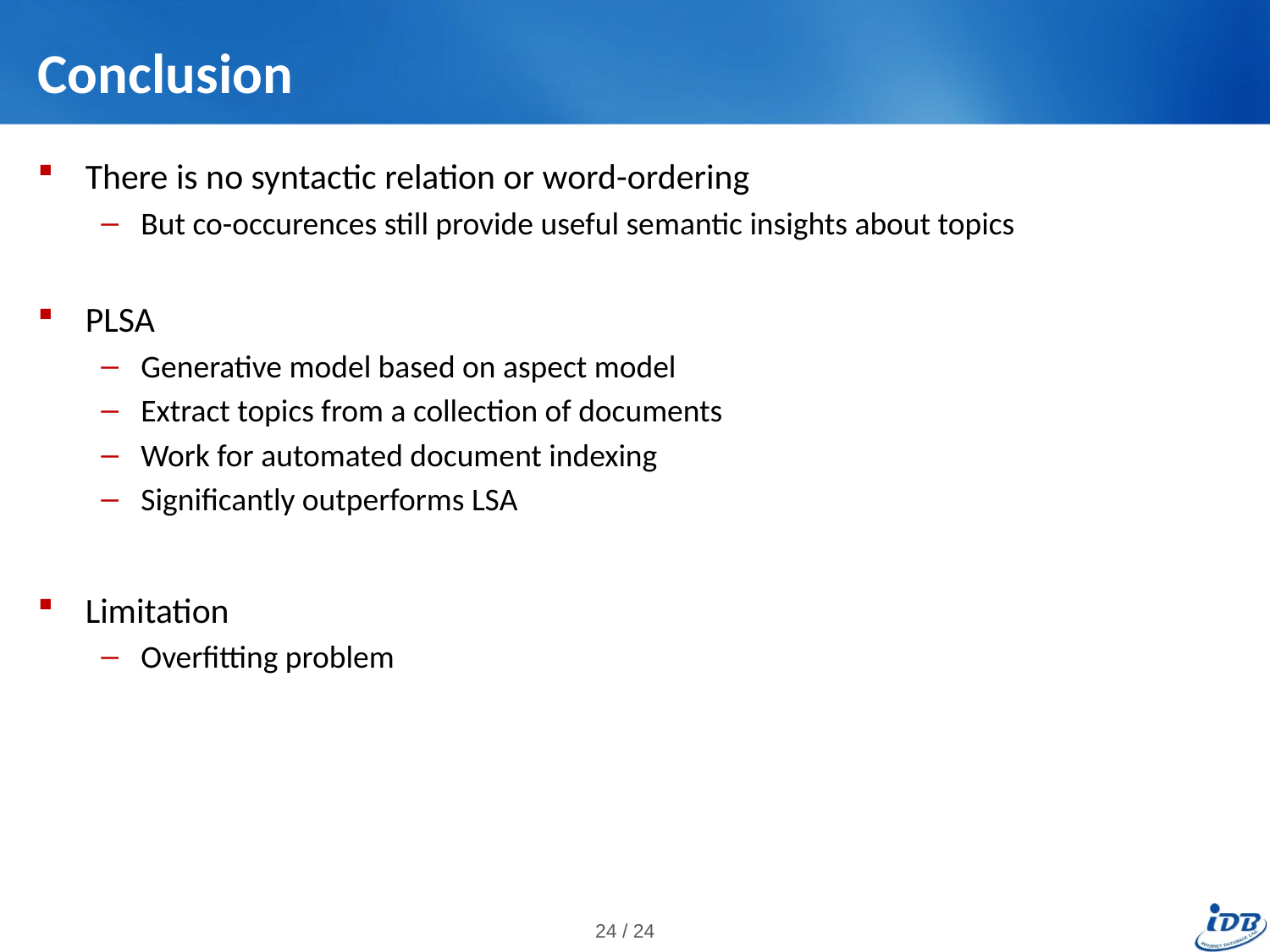

# Conclusion
There is no syntactic relation or word-ordering
But co-occurences still provide useful semantic insights about topics

PLSA
Generative model based on aspect model
Extract topics from a collection of documents
Work for automated document indexing
Significantly outperforms LSA

Limitation
Overfitting problem